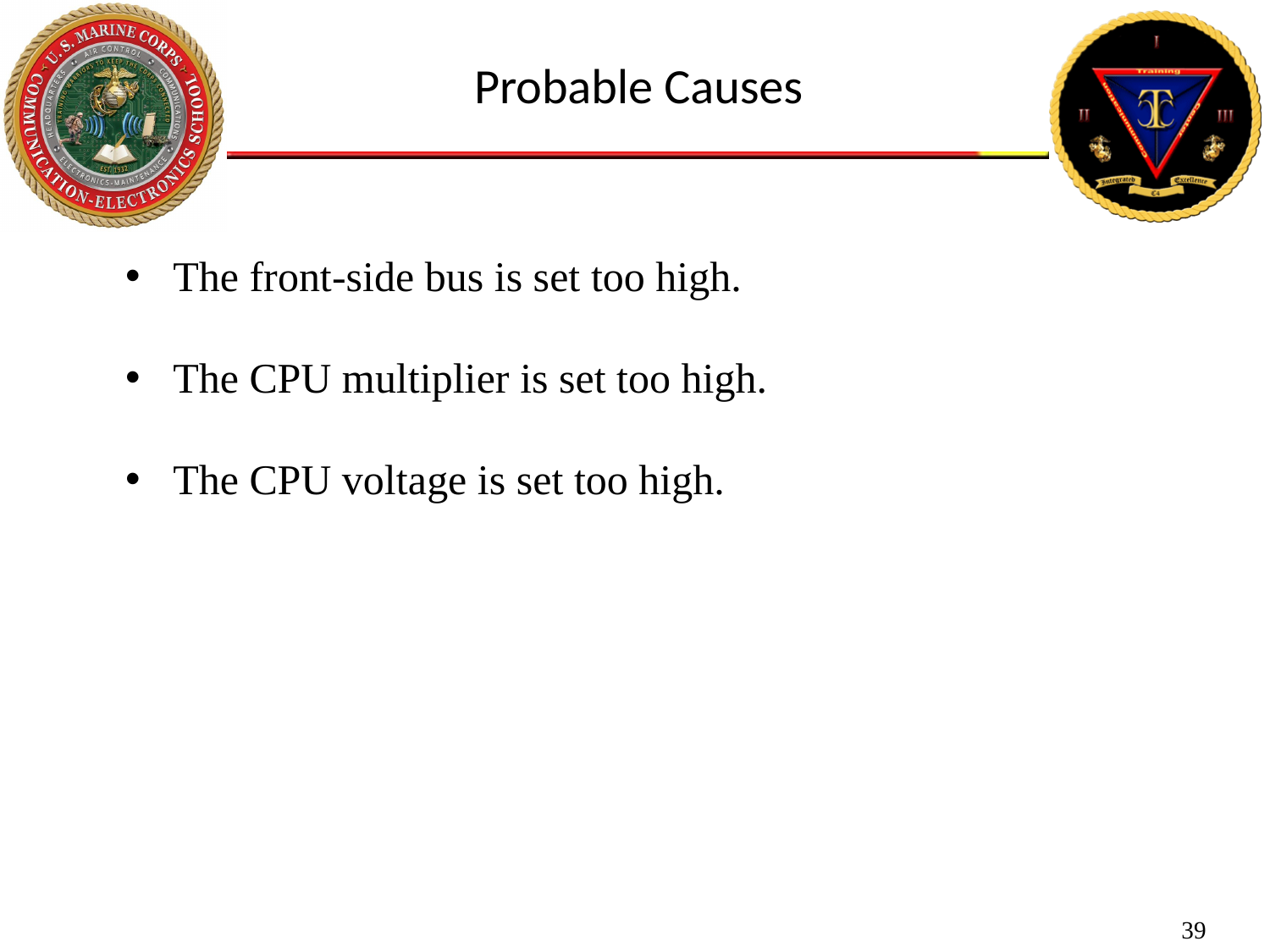

Probable Causes
The front-side bus is set too high.

The CPU multiplier is set too high.

The CPU voltage is set too high.